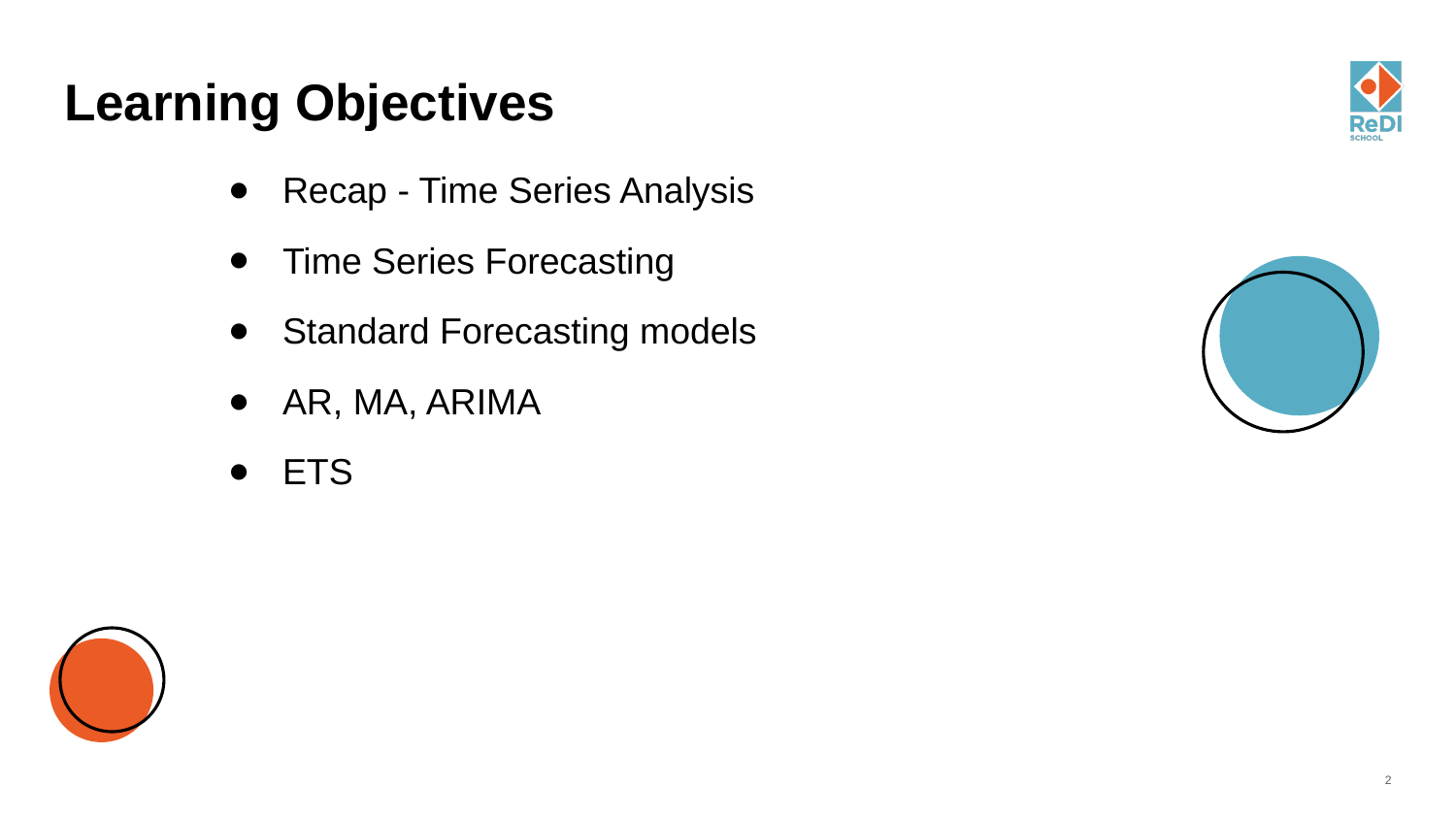

# Learning Objectives
Recap - Time Series Analysis
Time Series Forecasting
Standard Forecasting models
AR, MA, ARIMA
ETS

2